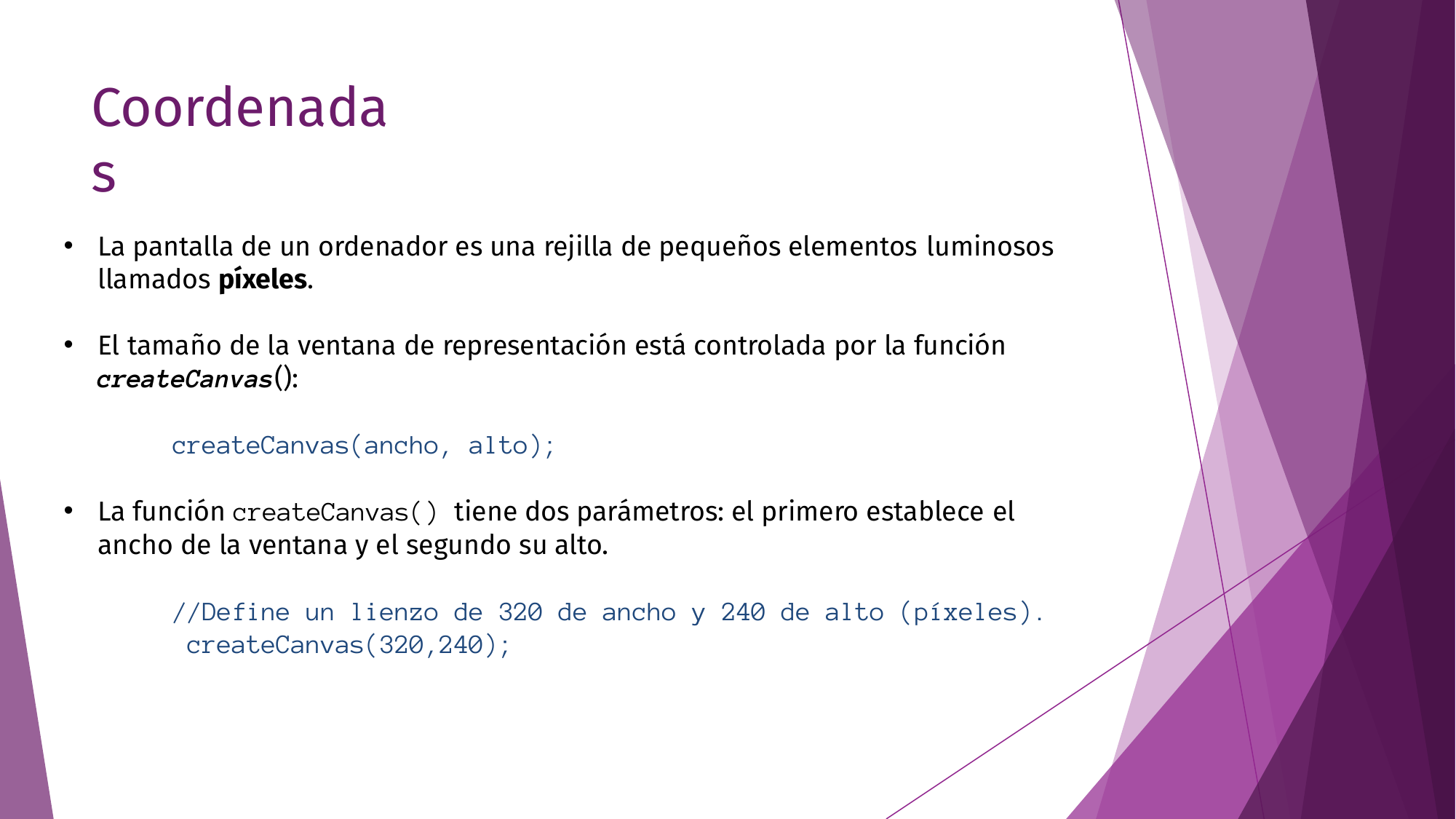

# Coordenadas
La pantalla de un ordenador es una rejilla de pequeños elementos luminosos
llamados píxeles.

El tamaño de la ventana de representación está controlada por la función
createCanvas():

createCanvas(ancho, alto);

La función createCanvas() tiene dos parámetros: el primero establece el
ancho de la ventana y el segundo su alto.

//Define un lienzo de 320 de ancho y 240 de alto (píxeles).  createCanvas(320,240);